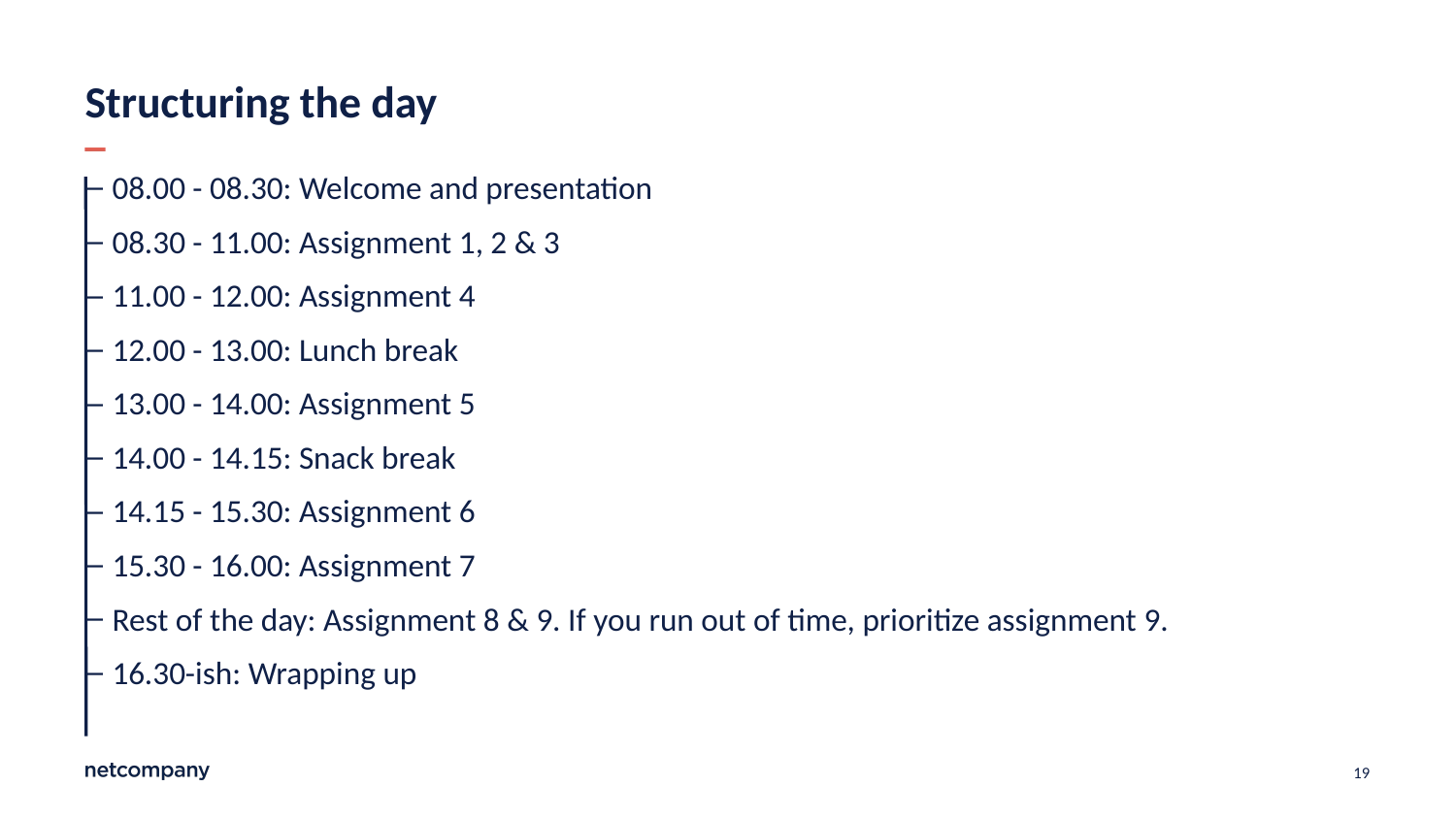

# Structuring the day
08.00 - 08.30: Welcome and presentation
08.30 - 11.00: Assignment 1, 2 & 3
11.00 - 12.00: Assignment 4
12.00 - 13.00: Lunch break
13.00 - 14.00: Assignment 5
14.00 - 14.15: Snack break
14.15 - 15.30: Assignment 6
15.30 - 16.00: Assignment 7
Rest of the day: Assignment 8 & 9. If you run out of time, prioritize assignment 9.
16.30-ish: Wrapping up